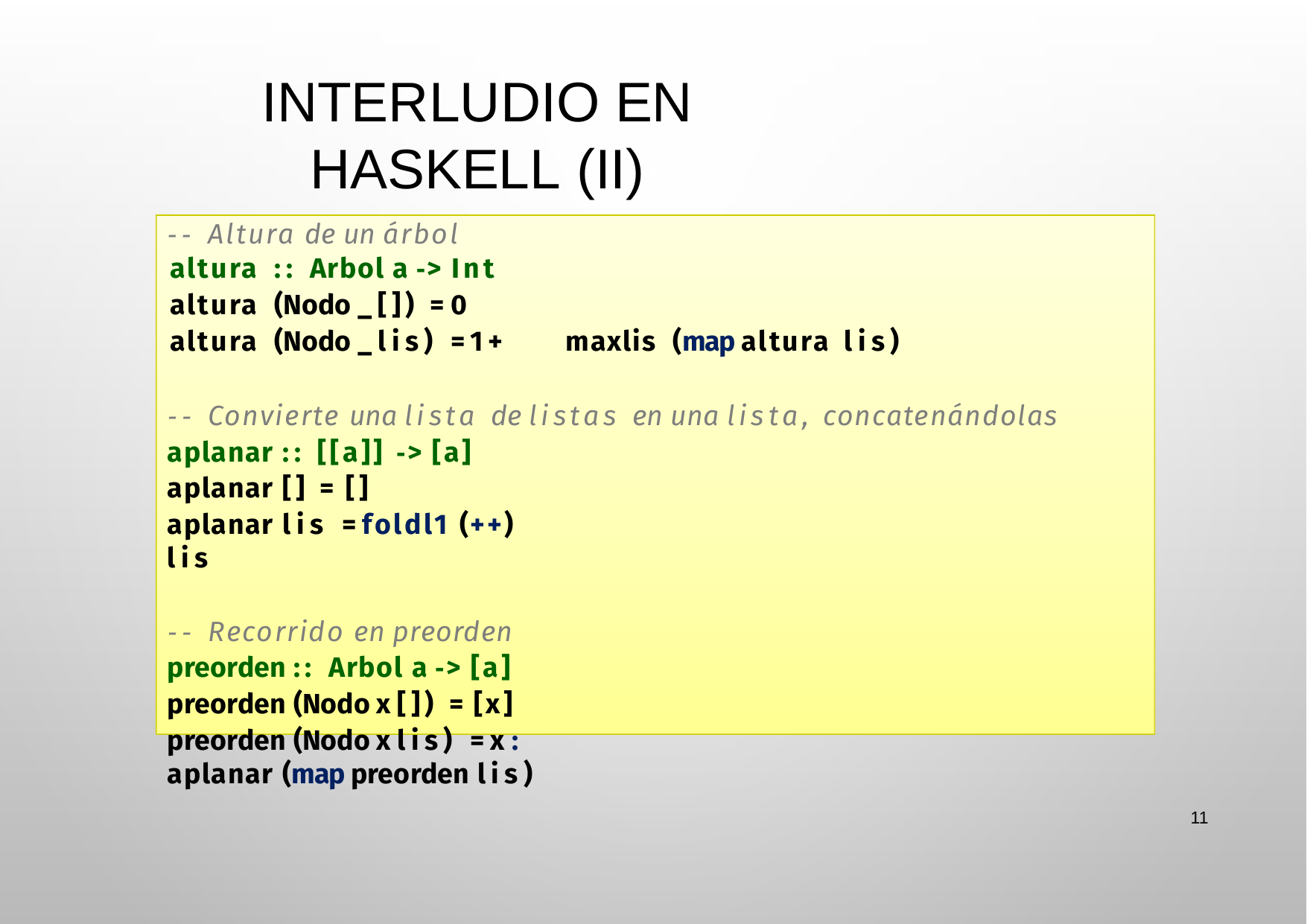

# Interludio en Haskell (II)
‐‐ Altura de un árbol

| altura | :: Arbol a ‐> Int |  |  |
| --- | --- | --- | --- |
| altura | (Nodo \_ []) = 0 |  |  |
| altura | (Nodo \_ lis) = 1 + | maxlis | (map altura lis) |
‐‐ Convierte una lista de listas en una lista, concatenándolas
aplanar :: [[a]] ‐> [a]  aplanar [] = []
aplanar lis = foldl1 (++) lis

‐‐ Recorrido en preorden  preorden :: Arbol a ‐> [a]  preorden (Nodo x []) = [x]
preorden (Nodo x lis) = x : aplanar (map preorden lis)
11